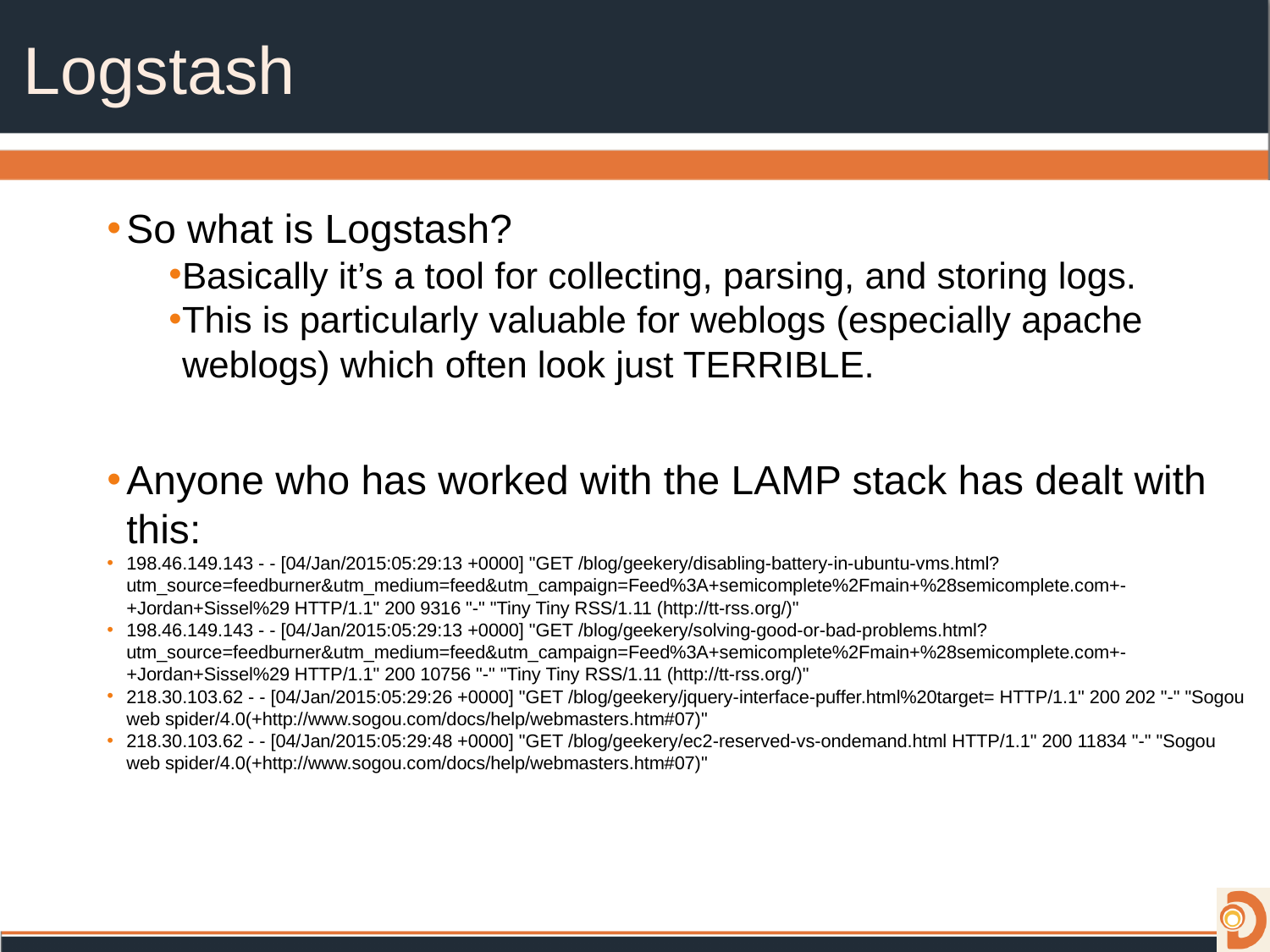

# Logstash
So what is Logstash?
Basically it’s a tool for collecting, parsing, and storing logs.
This is particularly valuable for weblogs (especially apache weblogs) which often look just TERRIBLE.

Anyone who has worked with the LAMP stack has dealt with this:
198.46.149.143 - - [04/Jan/2015:05:29:13 +0000] "GET /blog/geekery/disabling-battery-in-ubuntu-vms.html?utm_source=feedburner&utm_medium=feed&utm_campaign=Feed%3A+semicomplete%2Fmain+%28semicomplete.com+-+Jordan+Sissel%29 HTTP/1.1" 200 9316 "-" "Tiny Tiny RSS/1.11 (http://tt-rss.org/)"
198.46.149.143 - - [04/Jan/2015:05:29:13 +0000] "GET /blog/geekery/solving-good-or-bad-problems.html?utm_source=feedburner&utm_medium=feed&utm_campaign=Feed%3A+semicomplete%2Fmain+%28semicomplete.com+-+Jordan+Sissel%29 HTTP/1.1" 200 10756 "-" "Tiny Tiny RSS/1.11 (http://tt-rss.org/)"
218.30.103.62 - - [04/Jan/2015:05:29:26 +0000] "GET /blog/geekery/jquery-interface-puffer.html%20target= HTTP/1.1" 200 202 "-" "Sogou web spider/4.0(+http://www.sogou.com/docs/help/webmasters.htm#07)"
218.30.103.62 - - [04/Jan/2015:05:29:48 +0000] "GET /blog/geekery/ec2-reserved-vs-ondemand.html HTTP/1.1" 200 11834 "-" "Sogou web spider/4.0(+http://www.sogou.com/docs/help/webmasters.htm#07)"